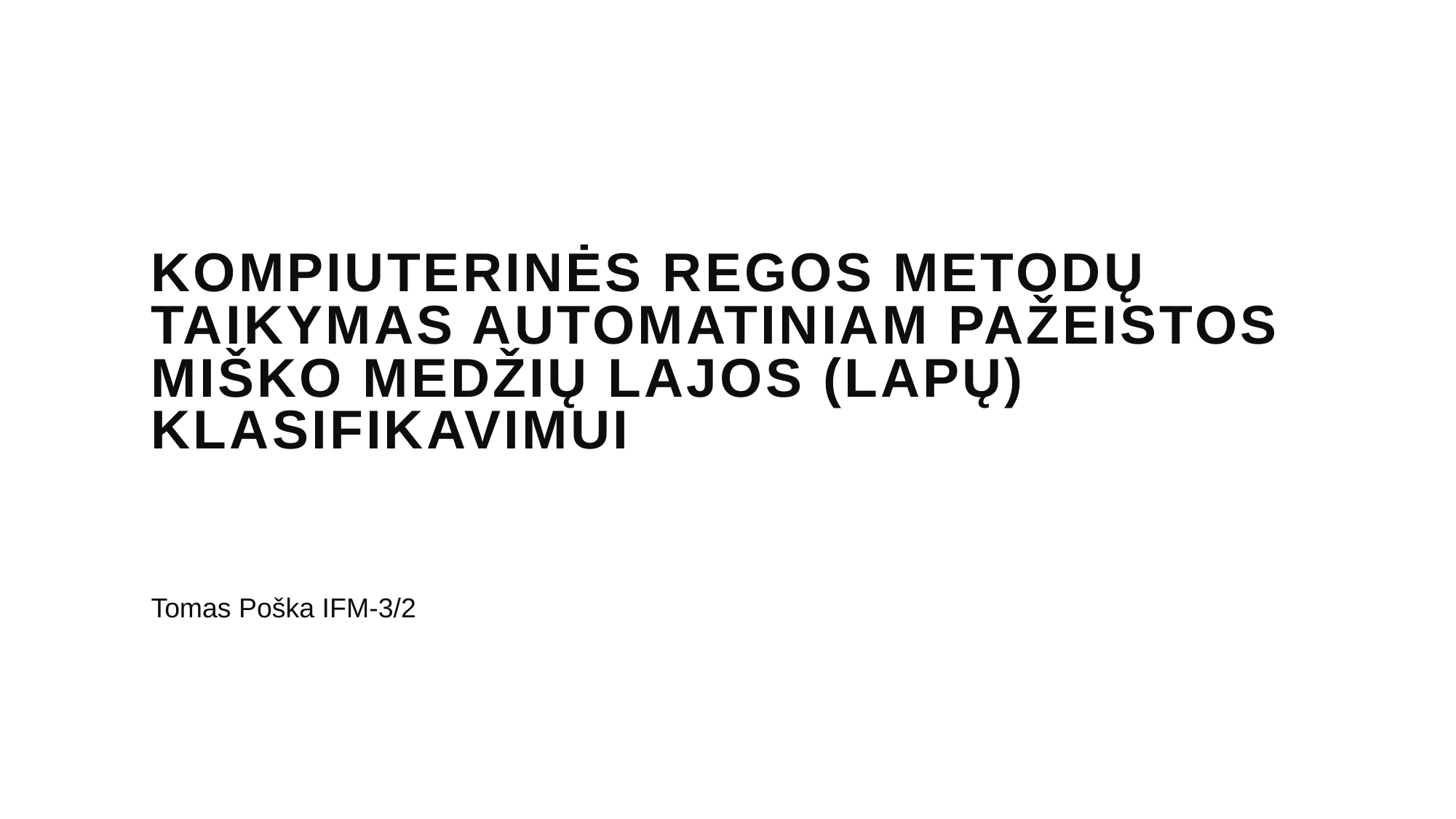

# Kompiuterinės regos metodų taikymas automatiniam pažeistos miško medžių lajos (lapų) klasifikavimui
Tomas Poška IFM-3/2